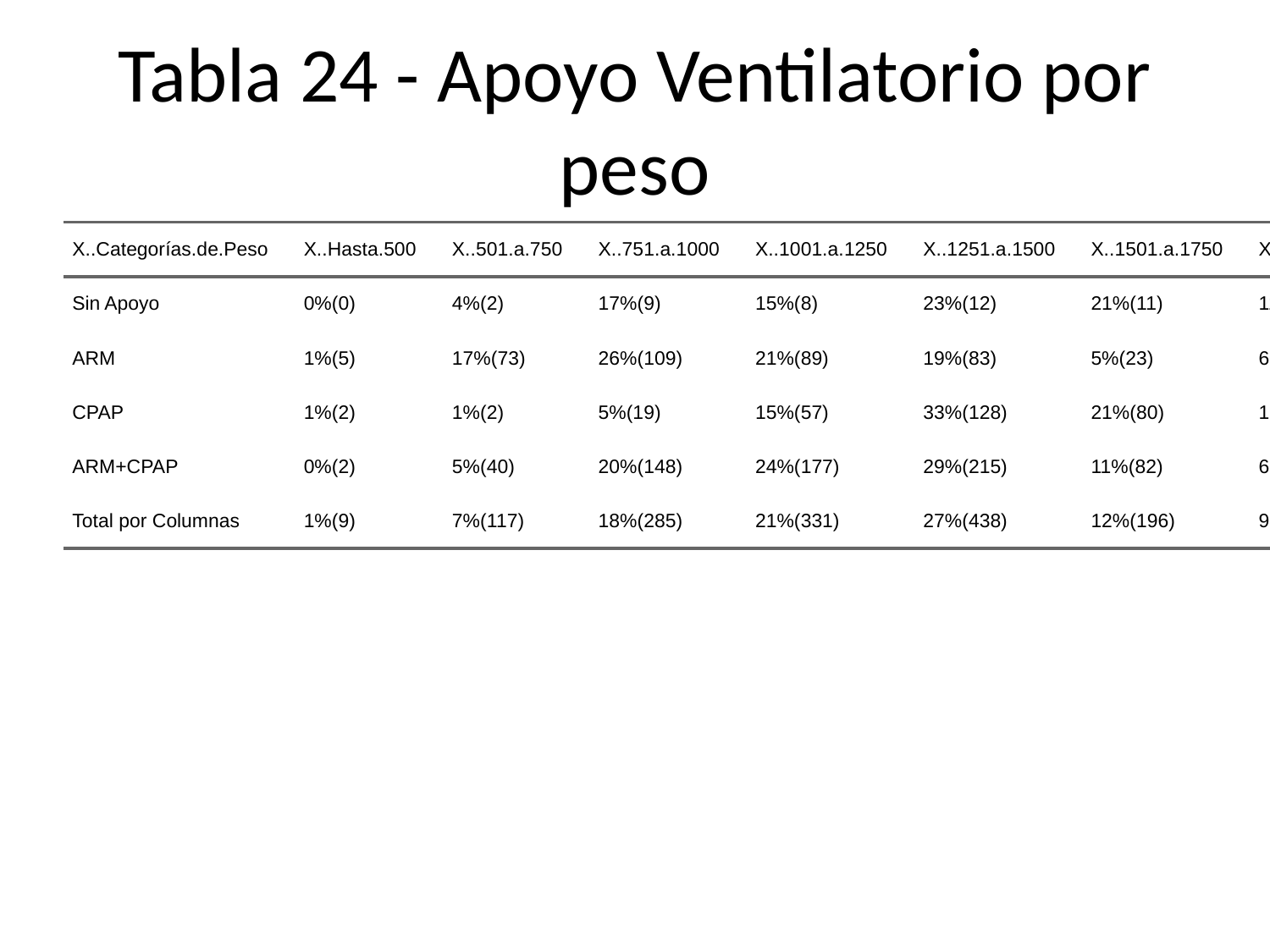

# Tabla 24 - Apoyo Ventilatorio por peso
| X..Categorías.de.Peso | X..Hasta.500 | X..501.a.750 | X..751.a.1000 | X..1001.a.1250 | X..1251.a.1500 | X..1501.a.1750 | X..1751.a.2000 | X..2001.a.2500 | X..Mayores.a.2500 | X..Total |
| --- | --- | --- | --- | --- | --- | --- | --- | --- | --- | --- |
| Sin Apoyo | 0%(0) | 4%(2) | 17%(9) | 15%(8) | 23%(12) | 21%(11) | 11%(6) | 8%(4) | 2%(1) | 100%(53) |
| ARM | 1%(5) | 17%(73) | 26%(109) | 21%(89) | 19%(83) | 5%(23) | 6%(25) | 4%(17) | 0%(2) | 100%(426) |
| CPAP | 1%(2) | 1%(2) | 5%(19) | 15%(57) | 33%(128) | 21%(80) | 16%(63) | 9%(33) | 1%(3) | 100%(387) |
| ARM+CPAP | 0%(2) | 5%(40) | 20%(148) | 24%(177) | 29%(215) | 11%(82) | 6%(43) | 3%(25) | 0%(3) | 100%(735) |
| Total por Columnas | 1%(9) | 7%(117) | 18%(285) | 21%(331) | 27%(438) | 12%(196) | 9%(137) | 5%(79) | 1%(9) | 100%(1601) |